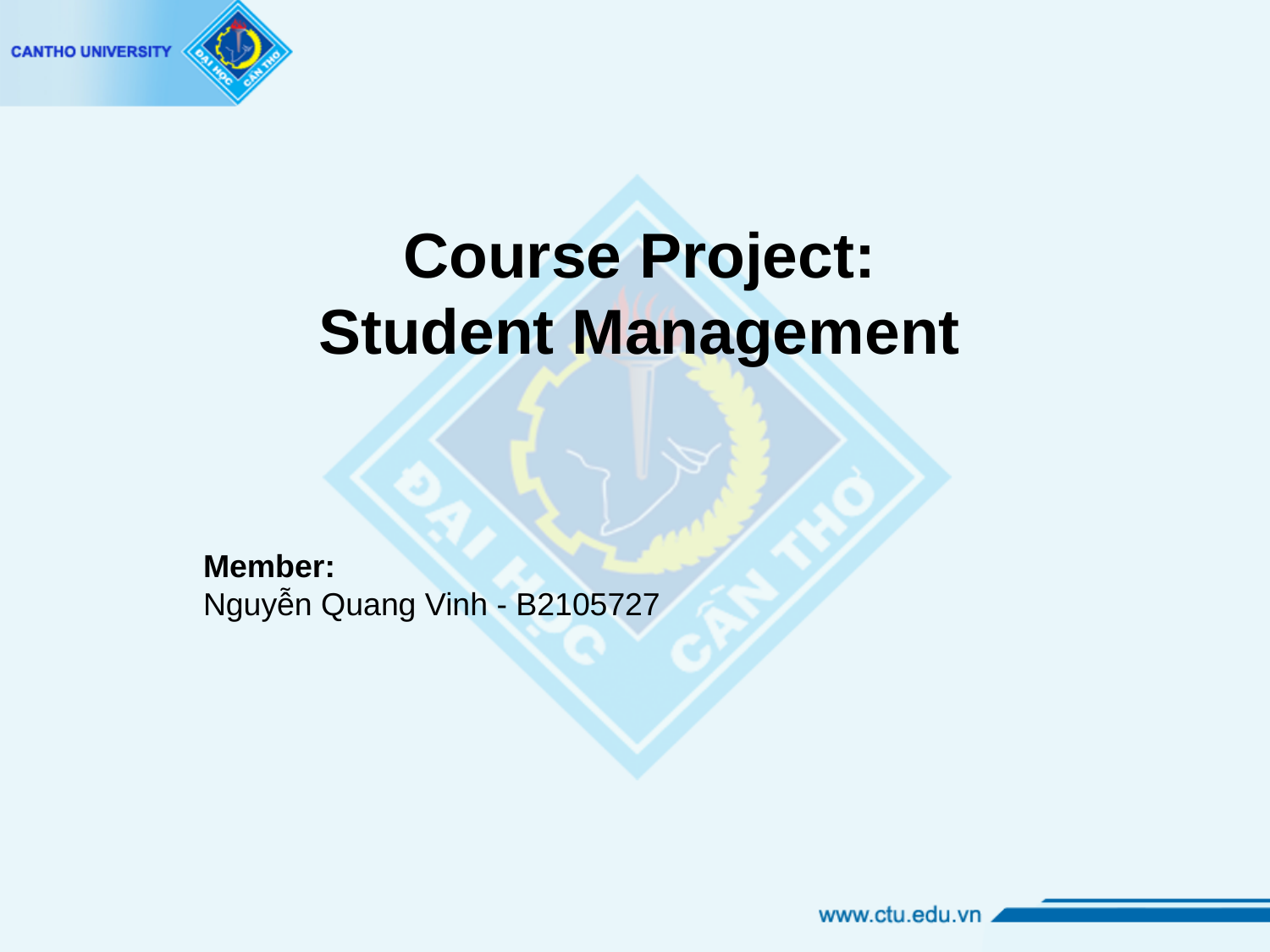

# Course Project: Student Management
Member:
Nguyễn Quang Vinh - B2105727